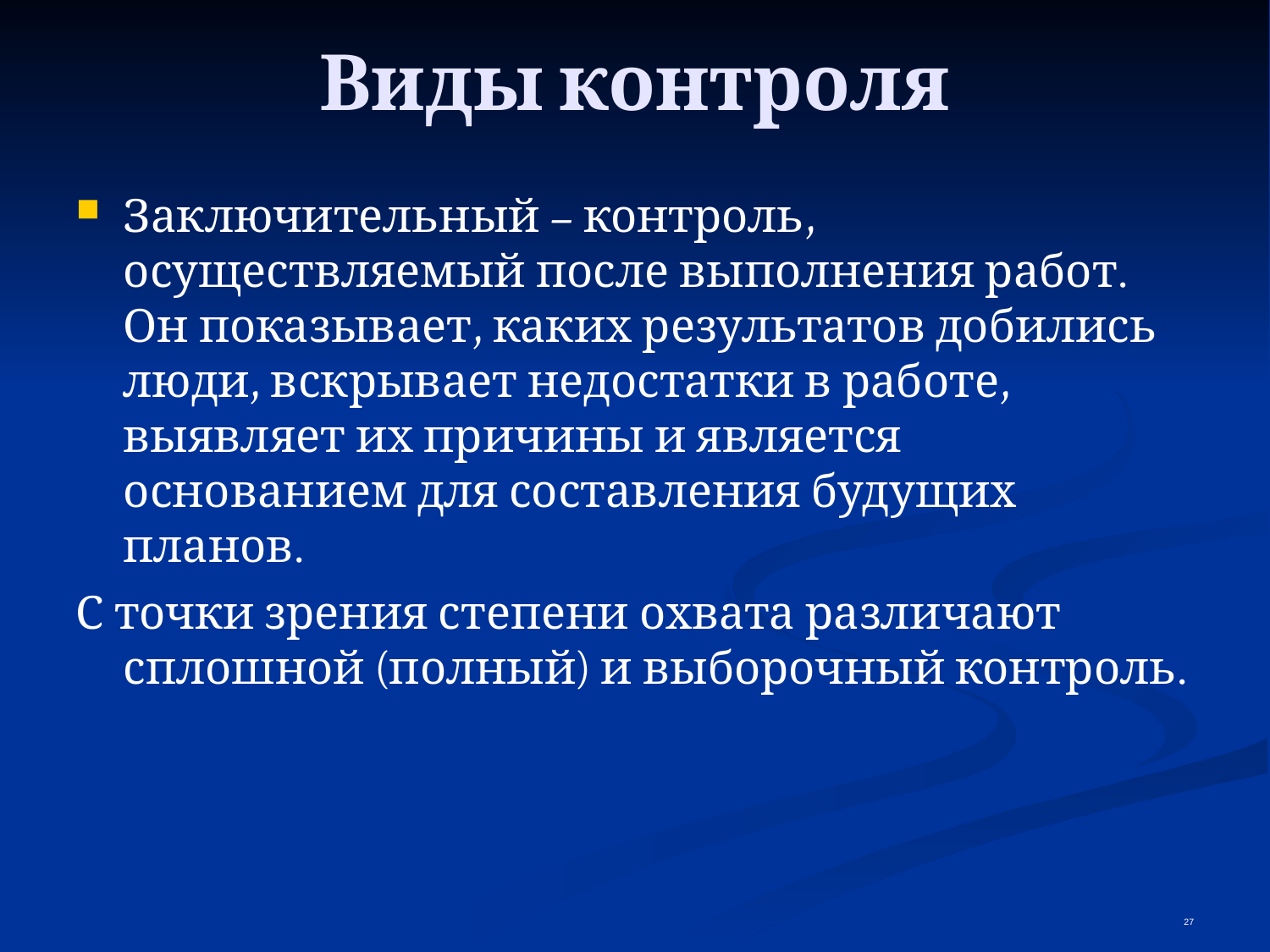

Виды контроля
Заключительный – контроль, осуществляемый после выполнения работ. Он показывает, каких результатов добились люди, вскрывает недостатки в работе, выявляет их причины и является основанием для составления будущих планов.
С точки зрения степени охвата различают сплошной (полный) и выборочный контроль.
27